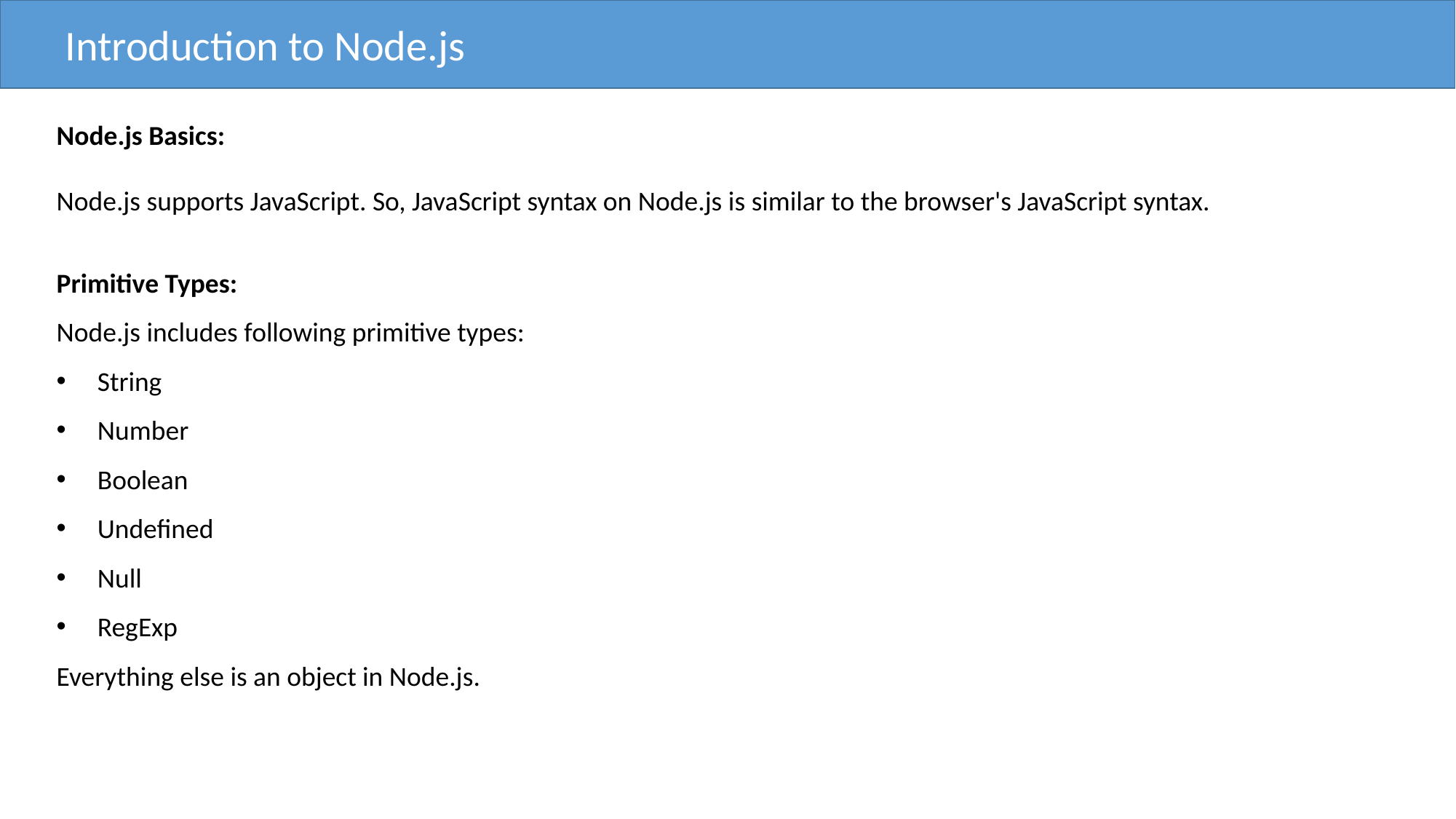

Introduction to Node.js

Node.js Basics:

Node.js supports JavaScript. So, JavaScript syntax on Node.js is similar to the browser's JavaScript syntax.

Primitive Types:
Node.js includes following primitive types:
String
Number
Boolean
Undefined
Null
RegExp
Everything else is an object in Node.js.